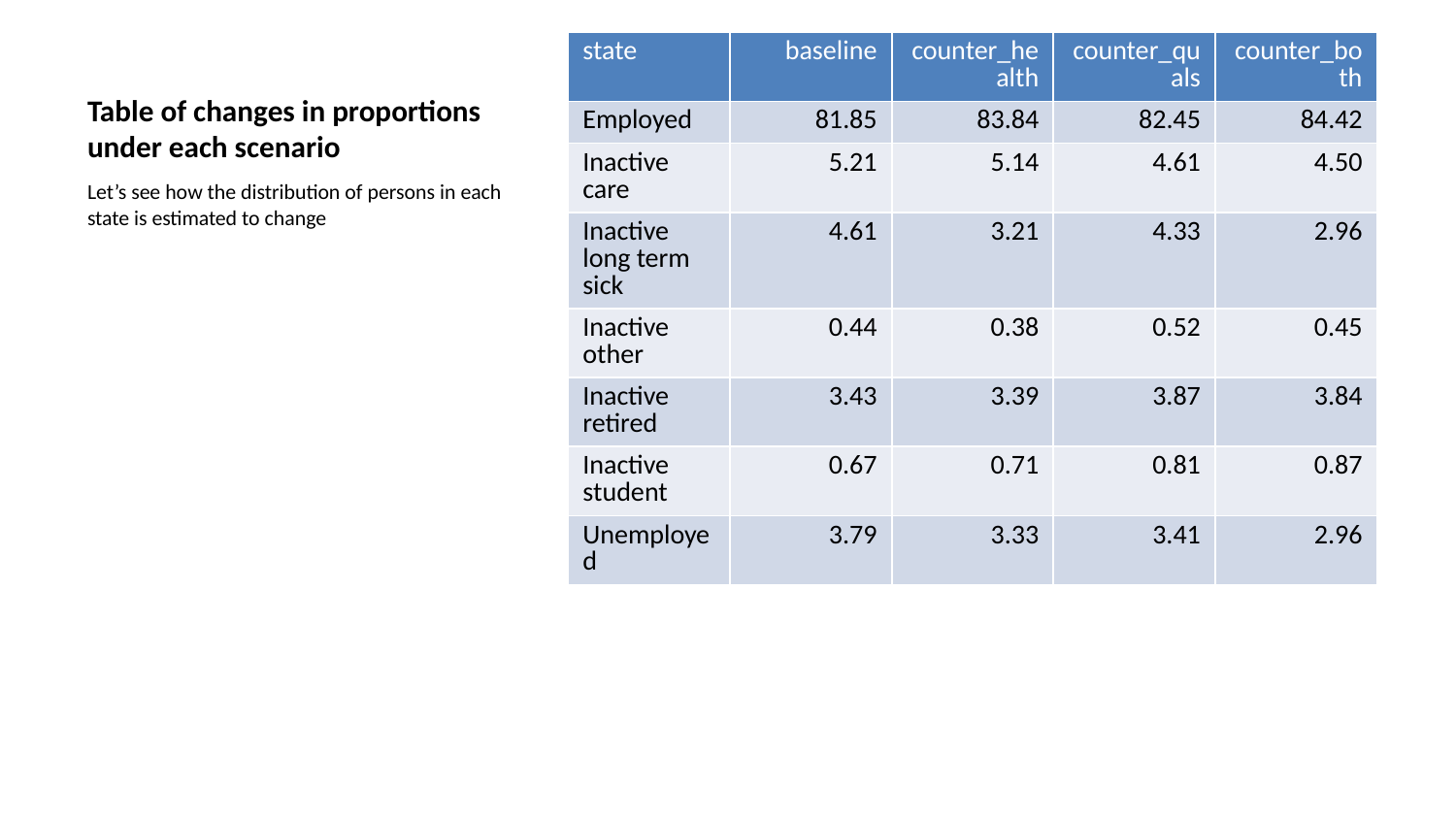

| state | baseline | counter\_health | counter\_quals | counter\_both |
| --- | --- | --- | --- | --- |
| Employed | 81.85 | 83.84 | 82.45 | 84.42 |
| Inactive care | 5.21 | 5.14 | 4.61 | 4.50 |
| Inactive long term sick | 4.61 | 3.21 | 4.33 | 2.96 |
| Inactive other | 0.44 | 0.38 | 0.52 | 0.45 |
| Inactive retired | 3.43 | 3.39 | 3.87 | 3.84 |
| Inactive student | 0.67 | 0.71 | 0.81 | 0.87 |
| Unemployed | 3.79 | 3.33 | 3.41 | 2.96 |
# Table of changes in proportions under each scenario
Let’s see how the distribution of persons in each state is estimated to change